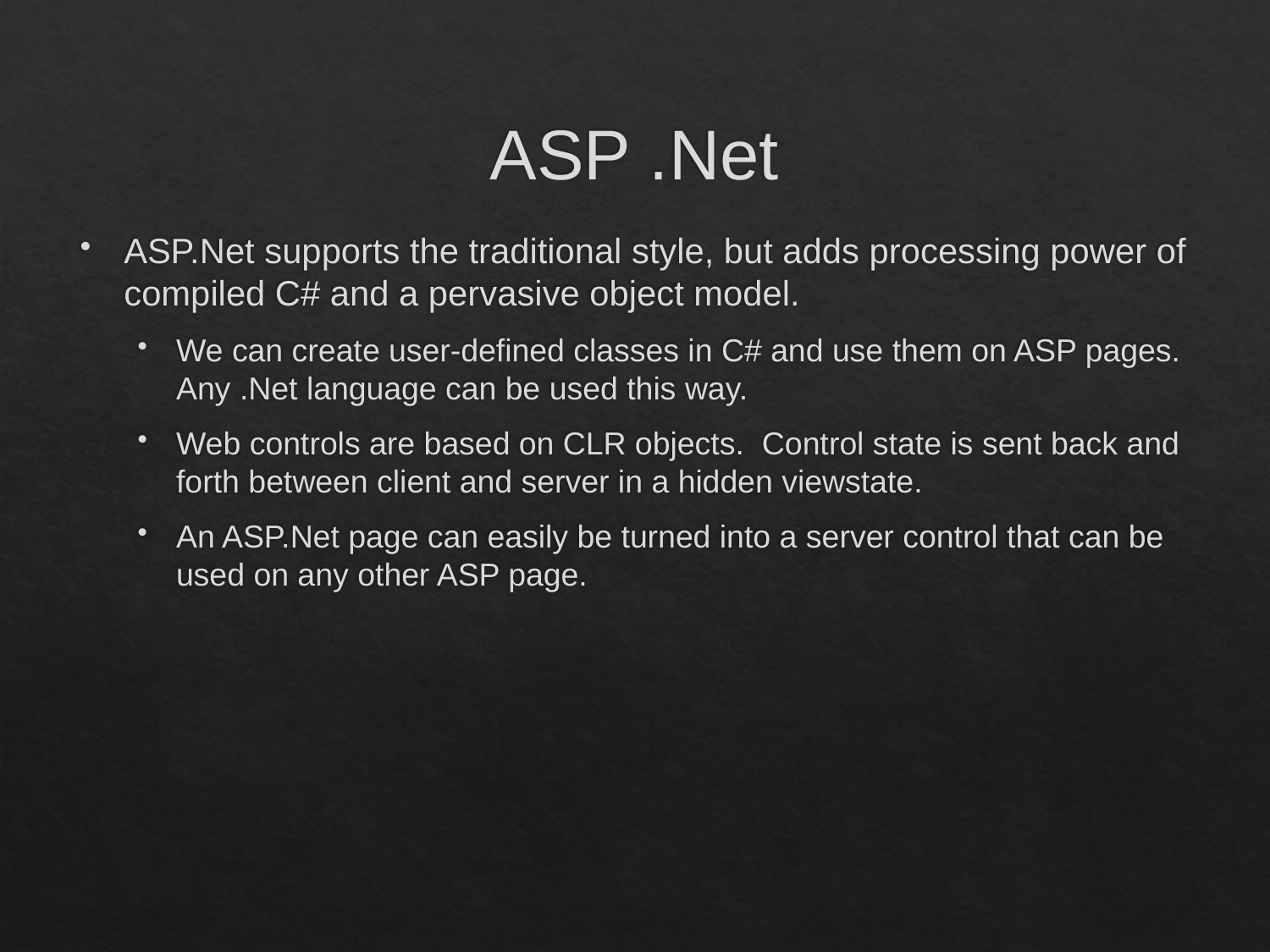

# ASP .Net
ASP.Net supports the traditional style, but adds processing power of compiled C# and a pervasive object model.
We can create user-defined classes in C# and use them on ASP pages.  Any .Net language can be used this way.
Web controls are based on CLR objects.  Control state is sent back and forth between client and server in a hidden viewstate.
An ASP.Net page can easily be turned into a server control that can be used on any other ASP page.